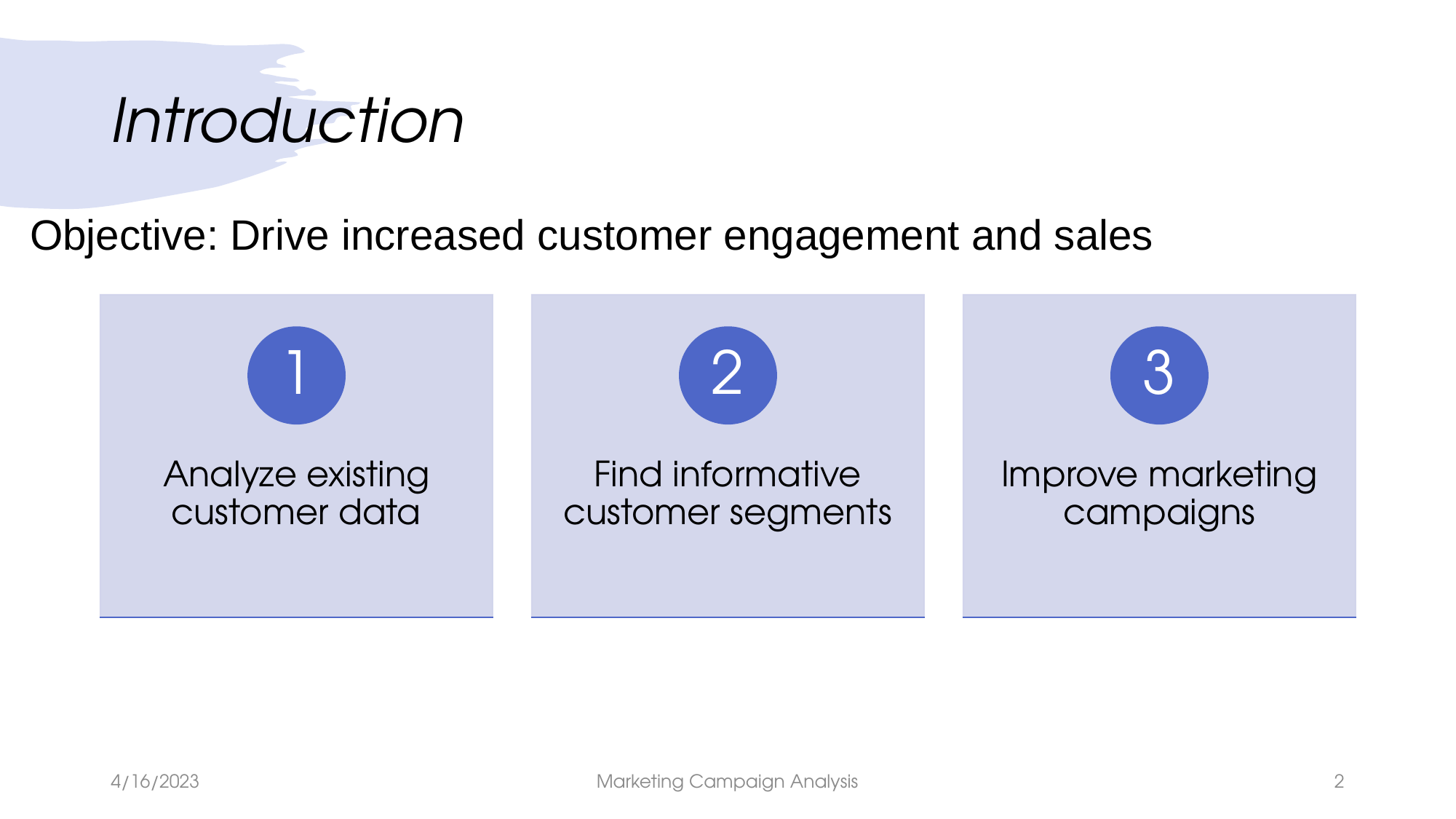

# Introduction
Objective: Drive increased customer engagement and sales

Analyze existing customer data
1
Find informative customer segments
2
Improve marketing campaigns
3
4/16/2023
Marketing Campaign Analysis
2